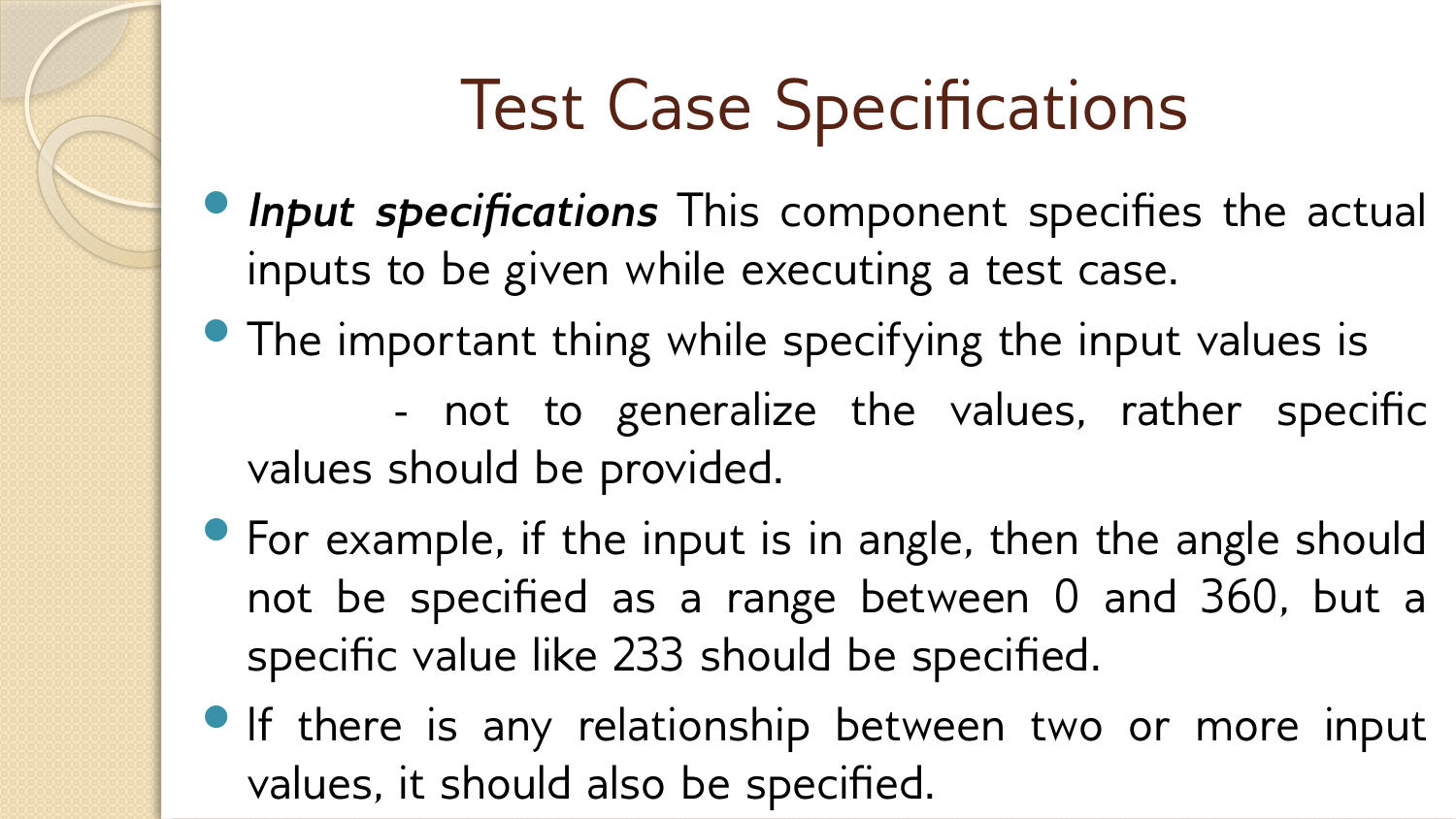

# Test Case Specifications
Input specifications This component specifies the actual inputs to be given while executing a test case.
The important thing while specifying the input values is
		- not to generalize the values, rather specific values should be provided.
For example, if the input is in angle, then the angle should not be specified as a range between 0 and 360, but a specific value like 233 should be specified.
If there is any relationship between two or more input values, it should also be specified.